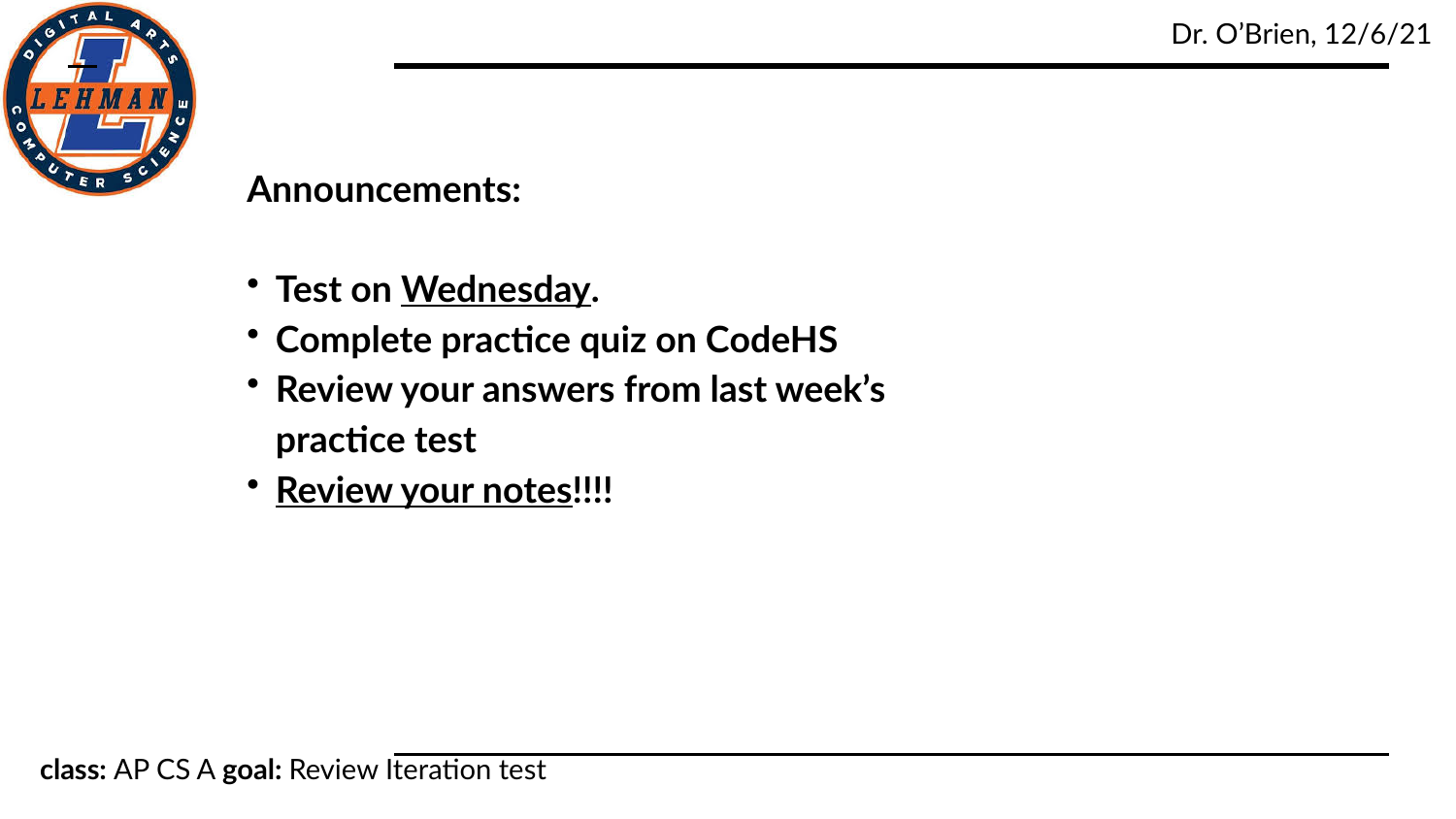

Announcements:

Test on Wednesday.
Complete practice quiz on CodeHS
Review your answers from last week’s practice test
Review your notes!!!!